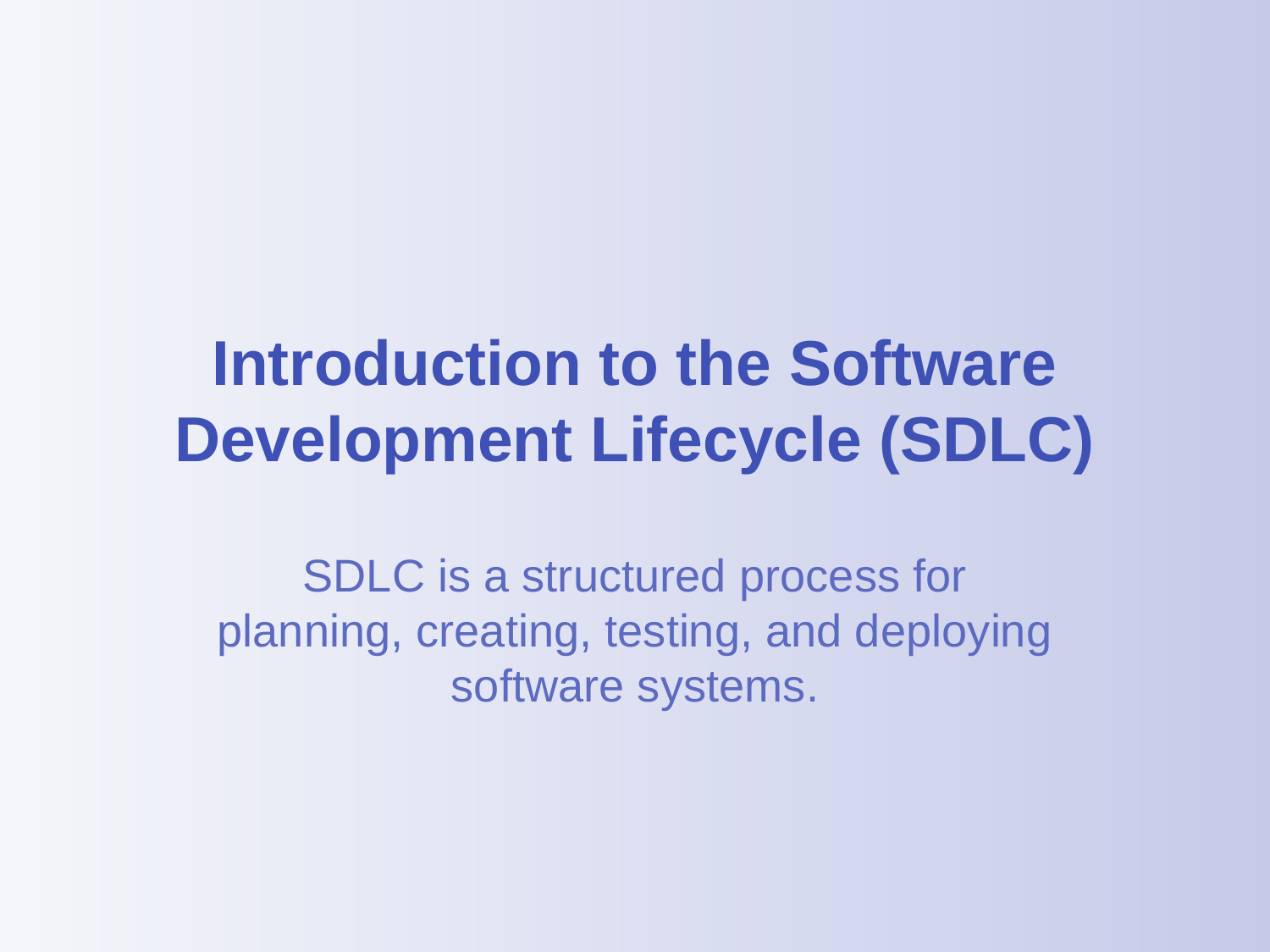

# Introduction to the Software Development Lifecycle (SDLC)
SDLC is a structured process for planning, creating, testing, and deploying software systems.